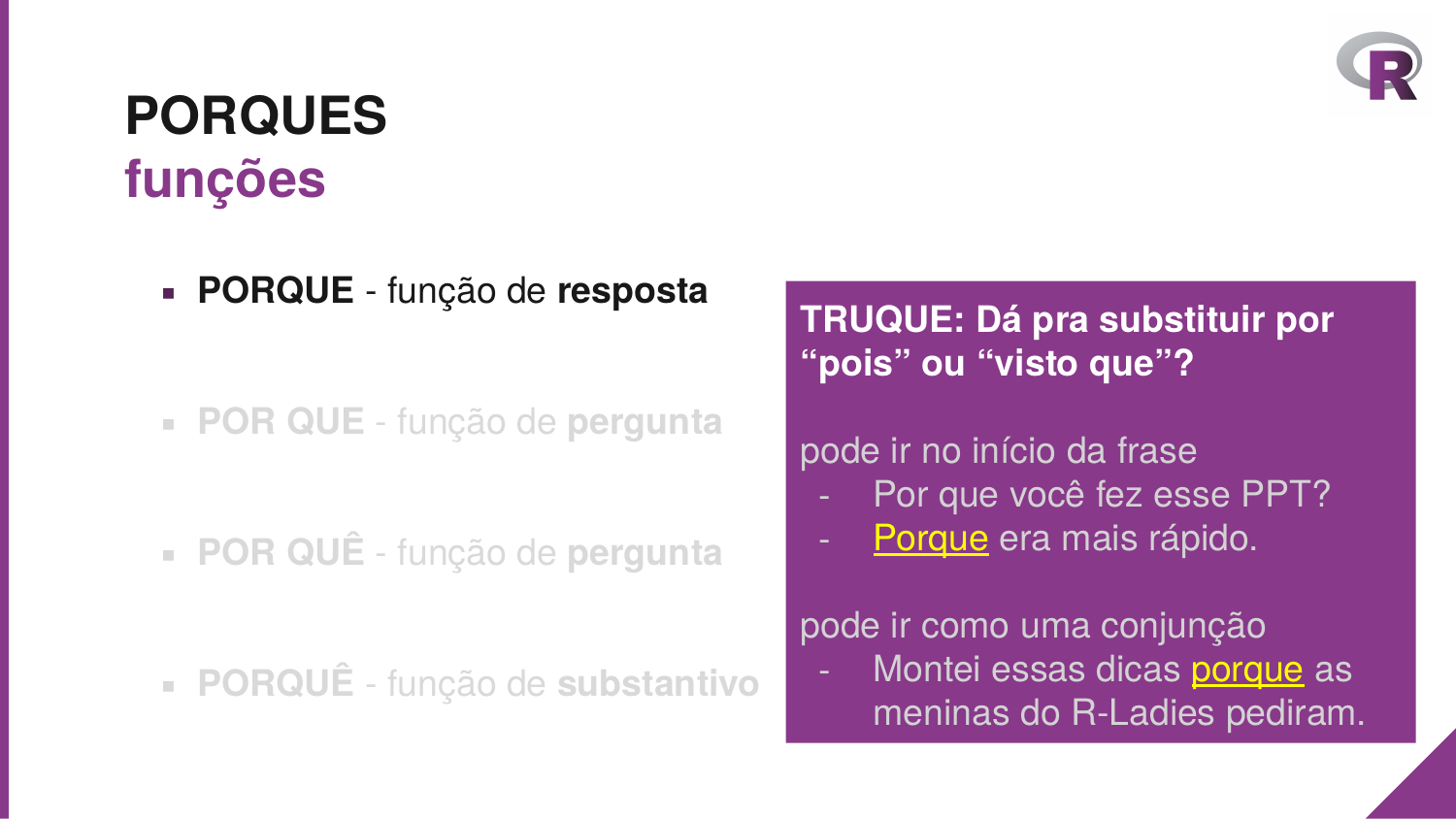

# PORQUES
funções

PORQUE - função de resposta

POR QUE - função de pergunta

POR QUÊ - função de pergunta

PORQUÊ - função de substantivo

TRUQUE: Dá pra substituir por “pois” ou “visto que”?

pode ir no início da frase
Por que você fez esse PPT?
Porque era mais rápido.

pode ir como uma conjunção
Montei essas dicas porque as meninas do R-Ladies pediram.